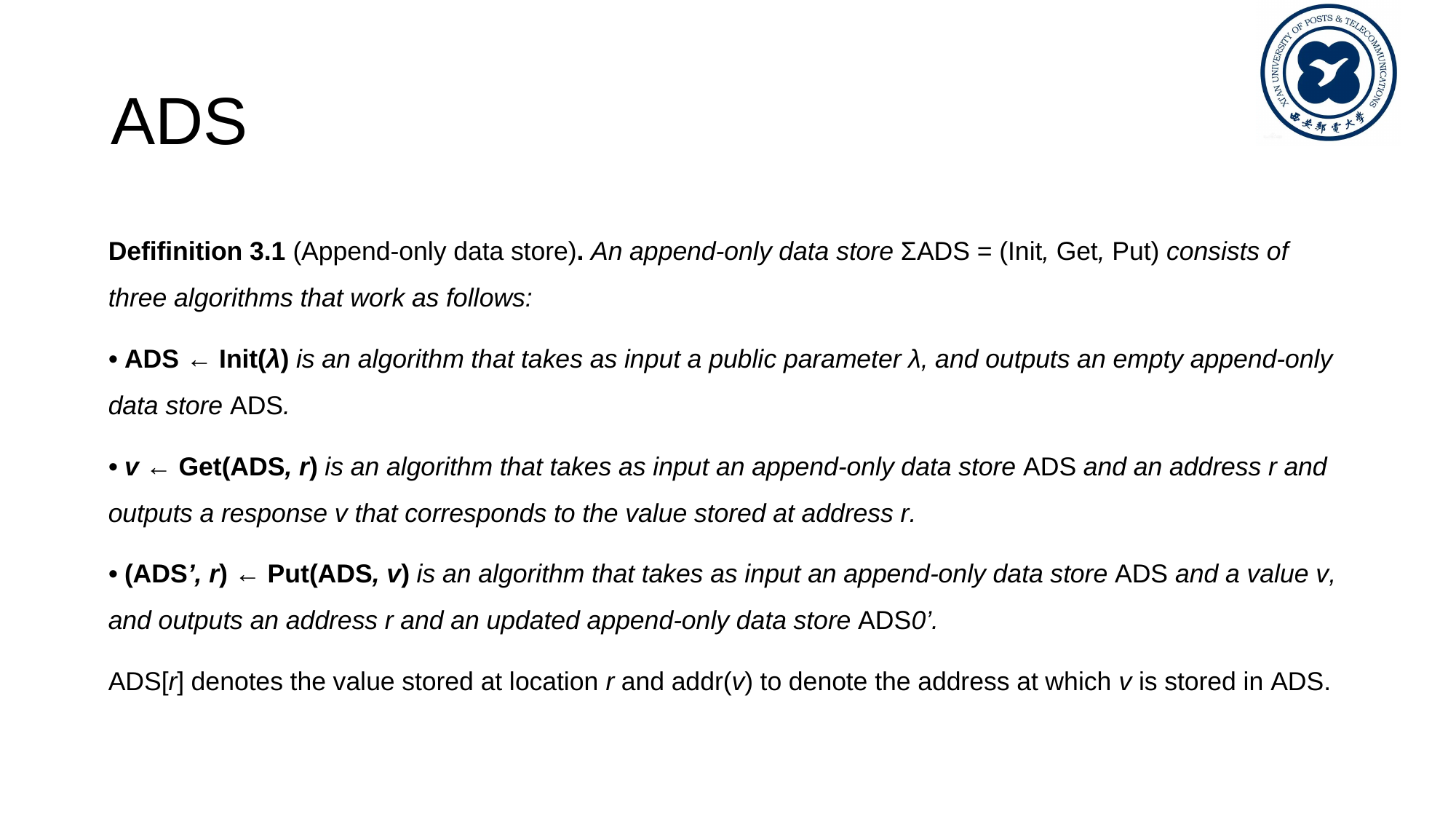

# ADS
Defifinition 3.1 (Append-only data store). An append-only data store ΣADS = (Init, Get, Put) consists of three algorithms that work as follows:
• ADS ← Init(λ) is an algorithm that takes as input a public parameter λ, and outputs an empty append-only data store ADS.
• v ← Get(ADS, r) is an algorithm that takes as input an append-only data store ADS and an address r and outputs a response v that corresponds to the value stored at address r.
• (ADS’, r) ← Put(ADS, v) is an algorithm that takes as input an append-only data store ADS and a value v, and outputs an address r and an updated append-only data store ADS0’.
ADS[r] denotes the value stored at location r and addr(v) to denote the address at which v is stored in ADS.